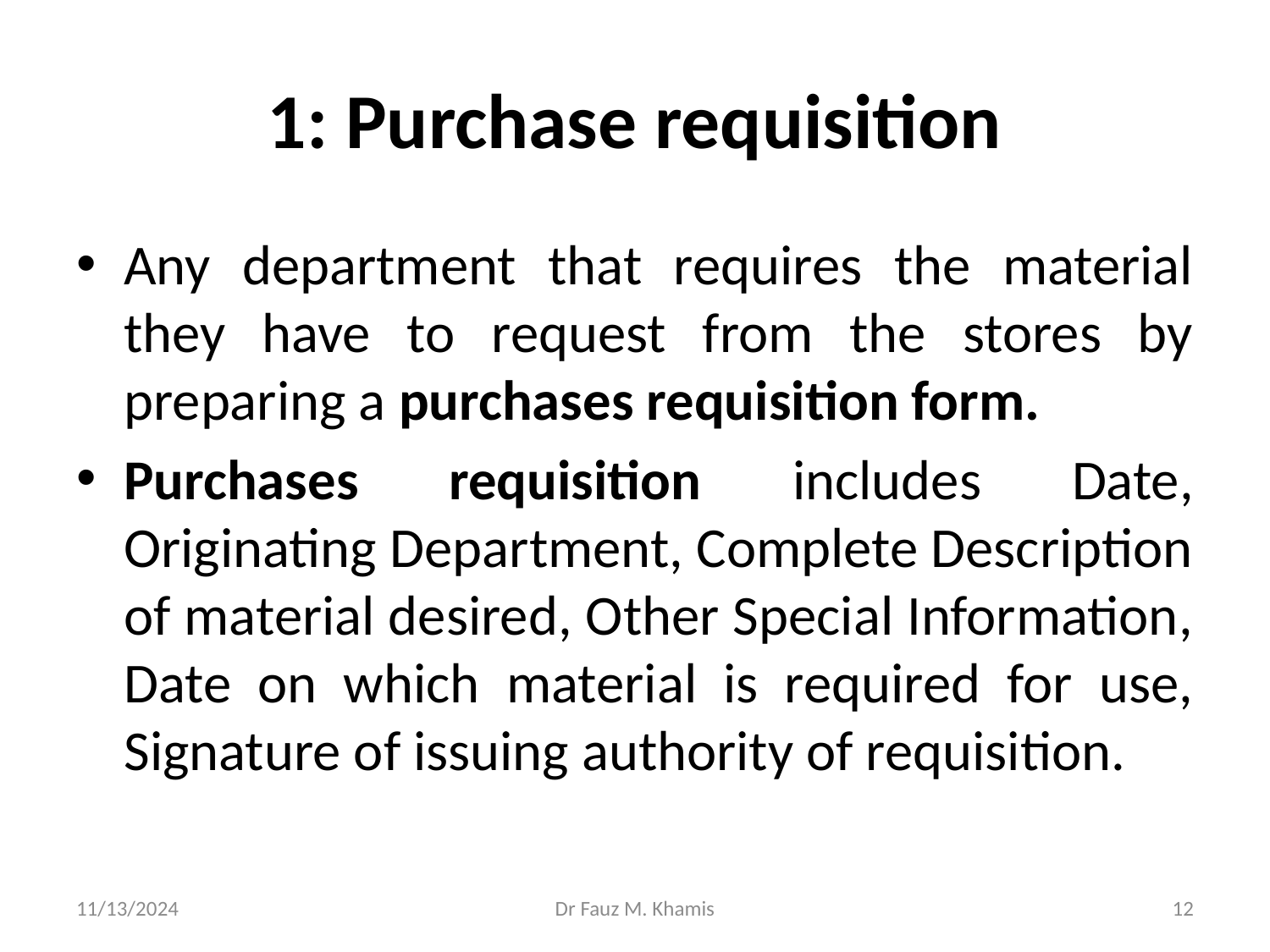

# 1: Purchase requisition
Any department that requires the material they have to request from the stores by preparing a purchases requisition form.
Purchases requisition includes Date, Originating Department, Complete Description of material desired, Other Special Information, Date on which material is required for use, Signature of issuing authority of requisition.

11/13/2024
Dr Fauz M. Khamis
12